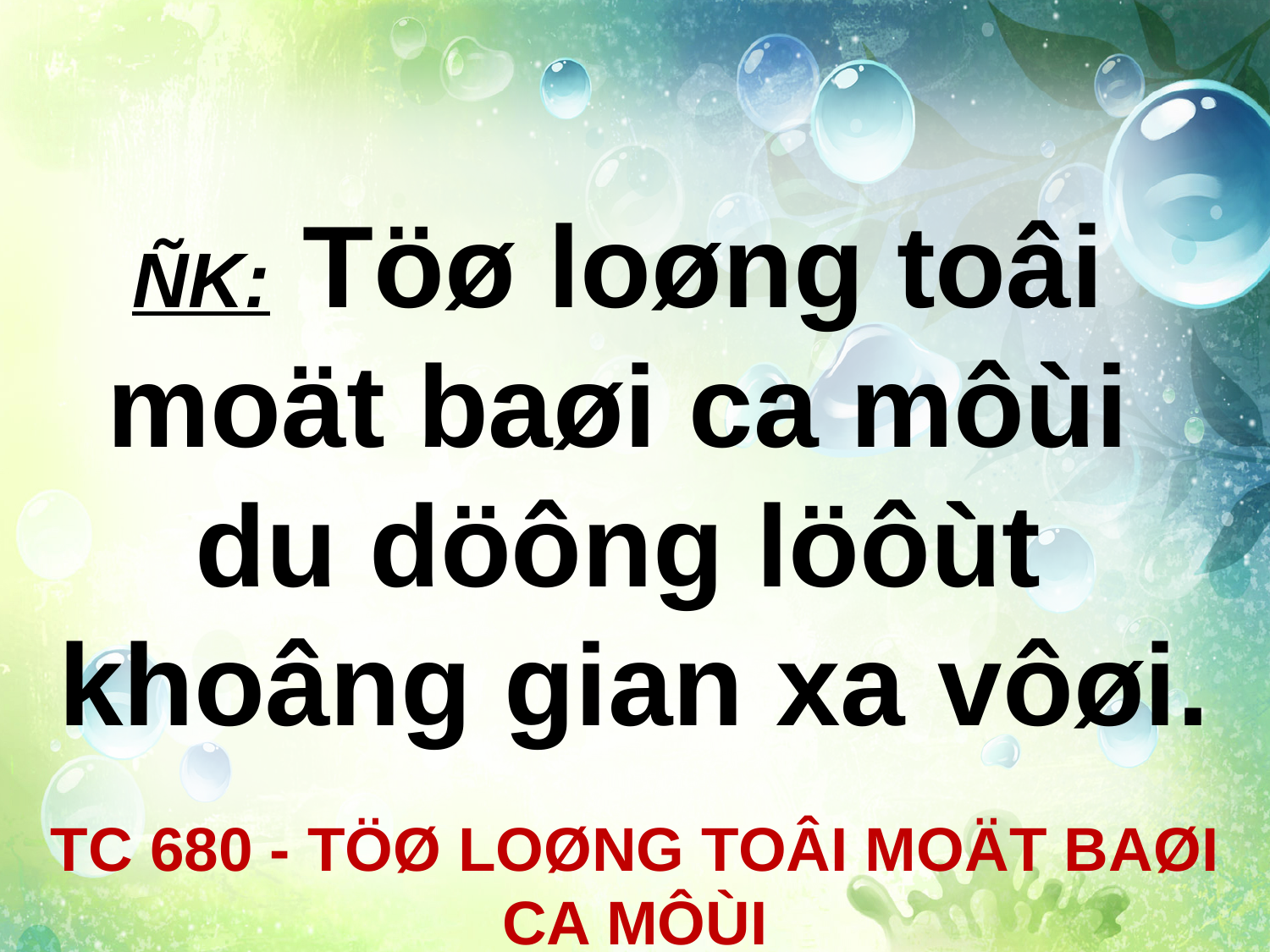

ÑK: Töø loøng toâi
moät baøi ca môùi
du döông löôùt
khoâng gian xa vôøi.
TC 680 - TÖØ LOØNG TOÂI MOÄT BAØI CA MÔÙI